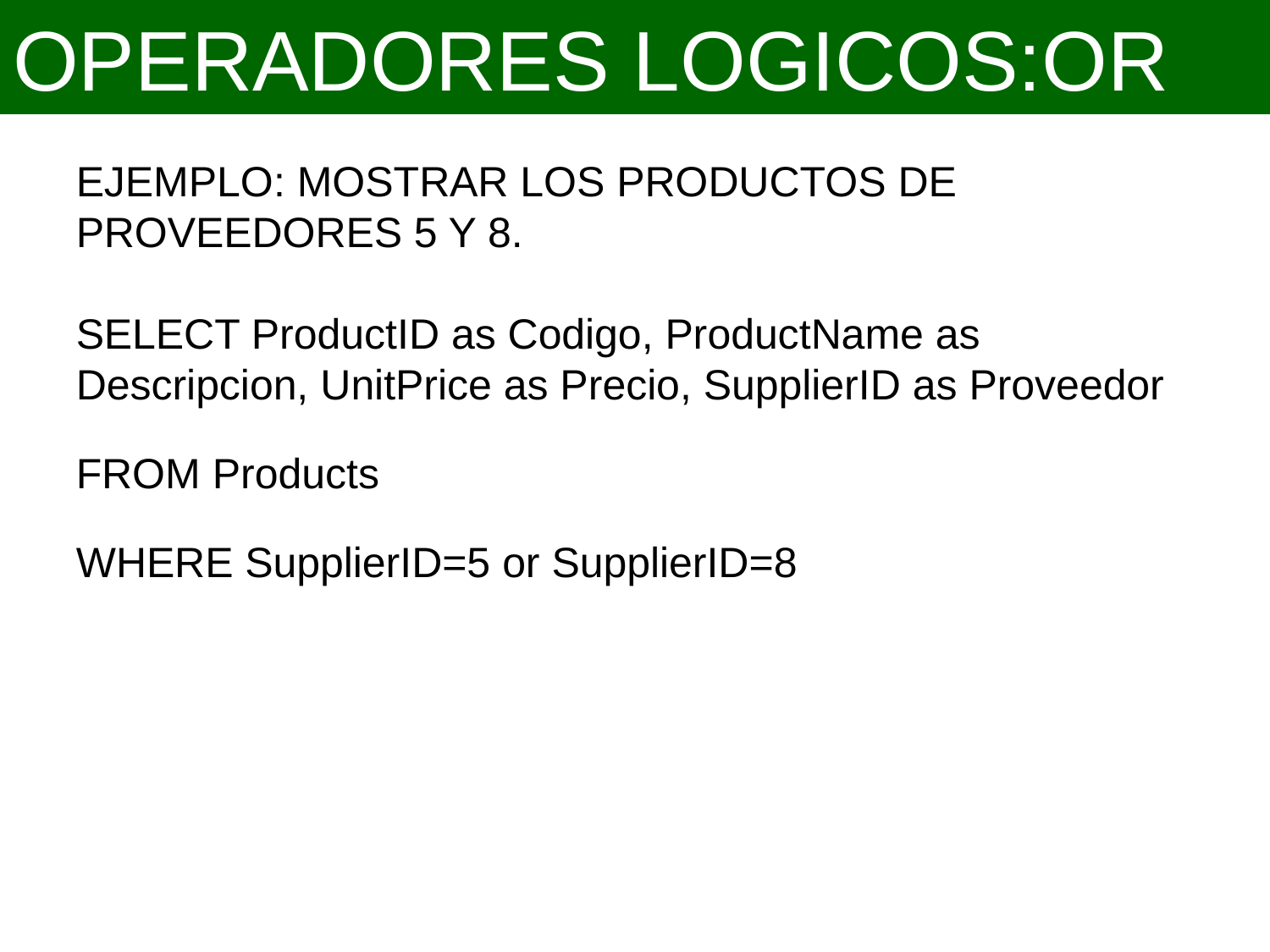

# OPERADORES LOGICOS:OR
EJEMPLO: MOSTRAR LOS PRODUCTOS DE PROVEEDORES 5 Y 8.

SELECT ProductID as Codigo, ProductName as Descripcion, UnitPrice as Precio, SupplierID as Proveedor

FROM Products

WHERE SupplierID=5 or SupplierID=8